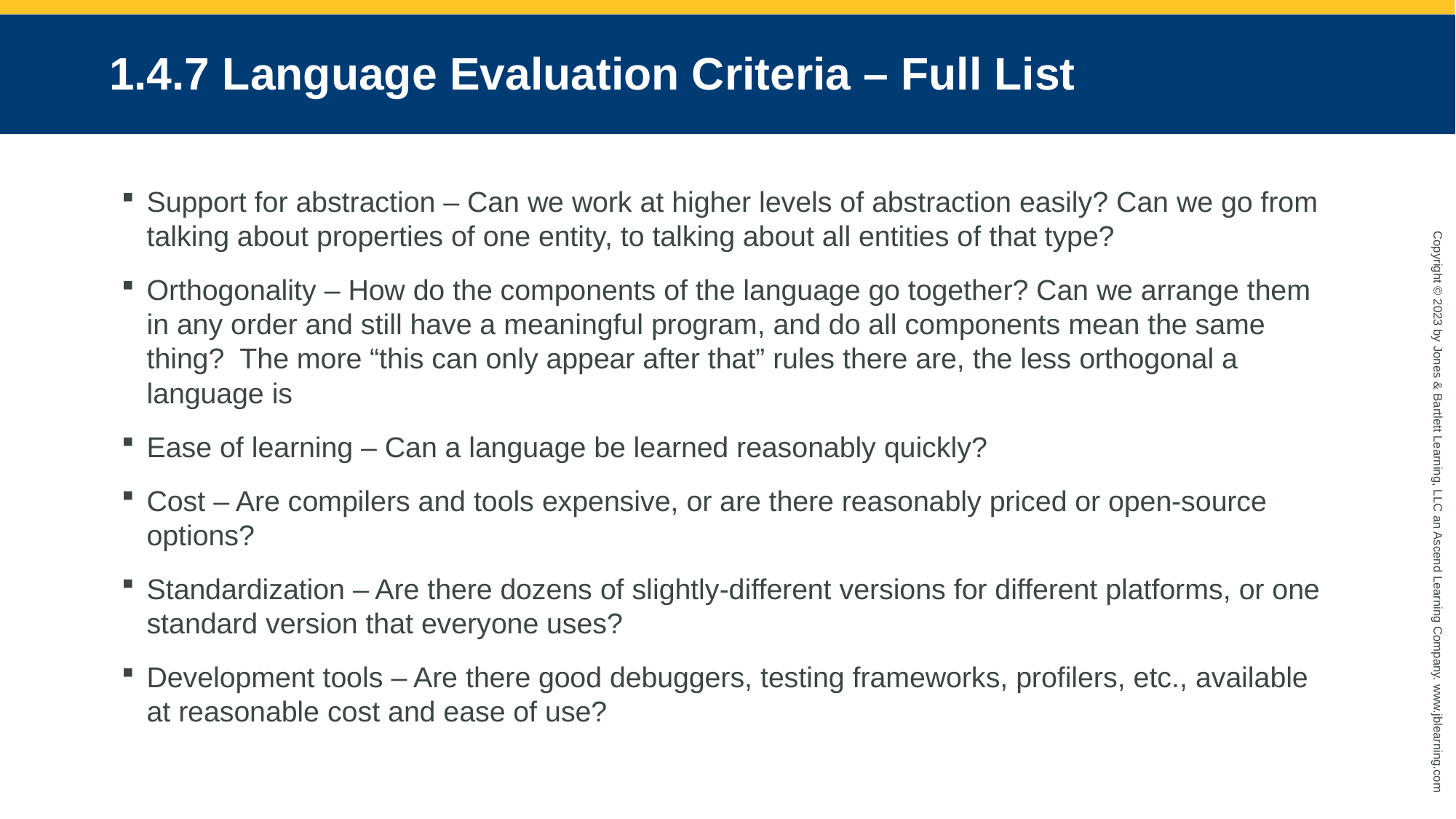

# 1.4.7 Language Evaluation Criteria – Full List
Support for abstraction – Can we work at higher levels of abstraction easily? Can we go from talking about properties of one entity, to talking about all entities of that type?
Orthogonality – How do the components of the language go together? Can we arrange them in any order and still have a meaningful program, and do all components mean the same thing?  The more “this can only appear after that” rules there are, the less orthogonal a language is
Ease of learning – Can a language be learned reasonably quickly?
Cost – Are compilers and tools expensive, or are there reasonably priced or open-source options?
Standardization – Are there dozens of slightly-different versions for different platforms, or one standard version that everyone uses?
Development tools – Are there good debuggers, testing frameworks, profilers, etc., available at reasonable cost and ease of use?